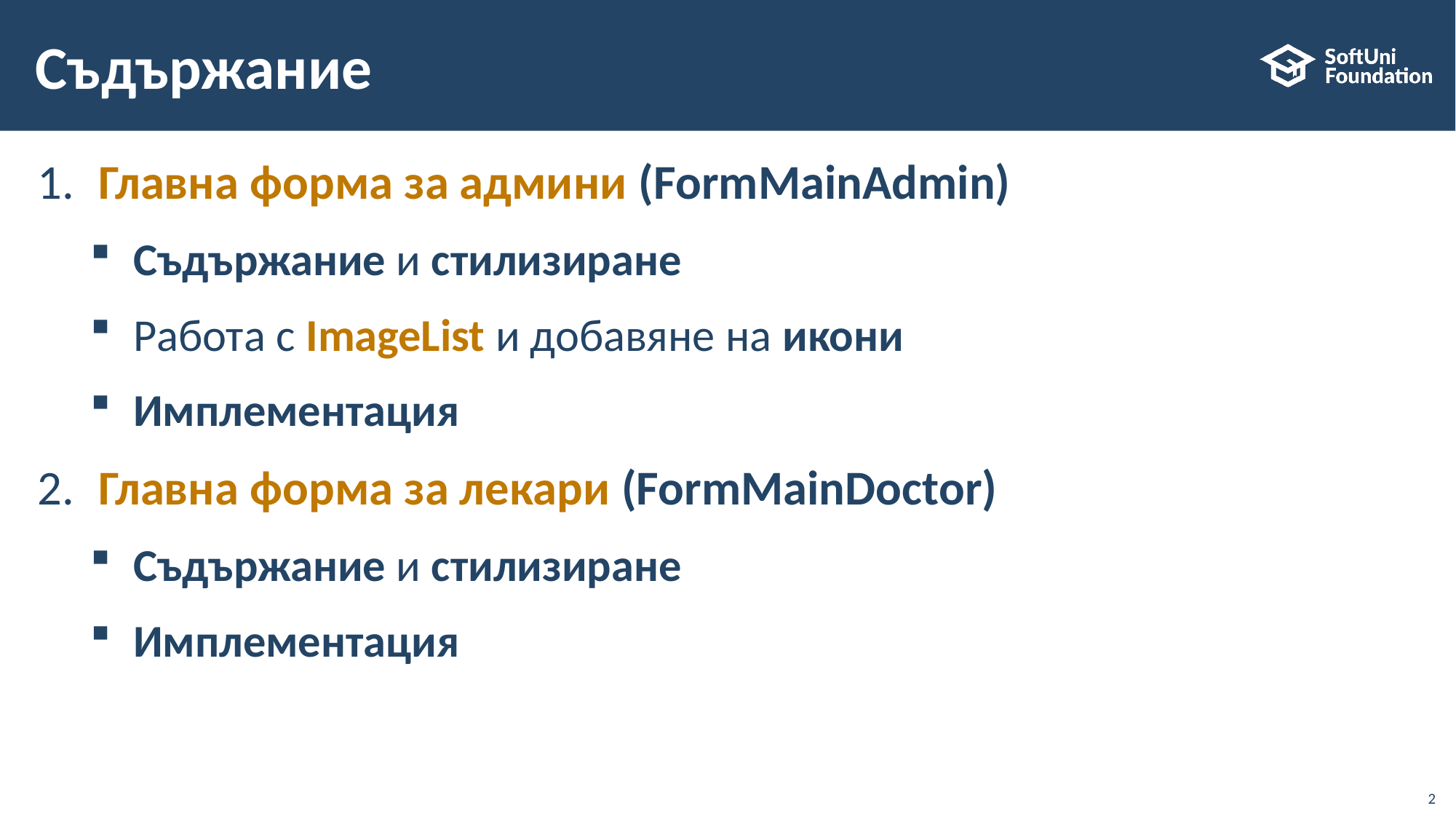

# Съдържание
​Главна форма за админи (FormMainAdmin)
Съдържание и стилизиране
Работа с ImageList и добавяне на икони
Имплементация
​​​​​​​Главна форма за лекари (FormMainDoctor)
Съдържание и стилизиране
Имплементация
2